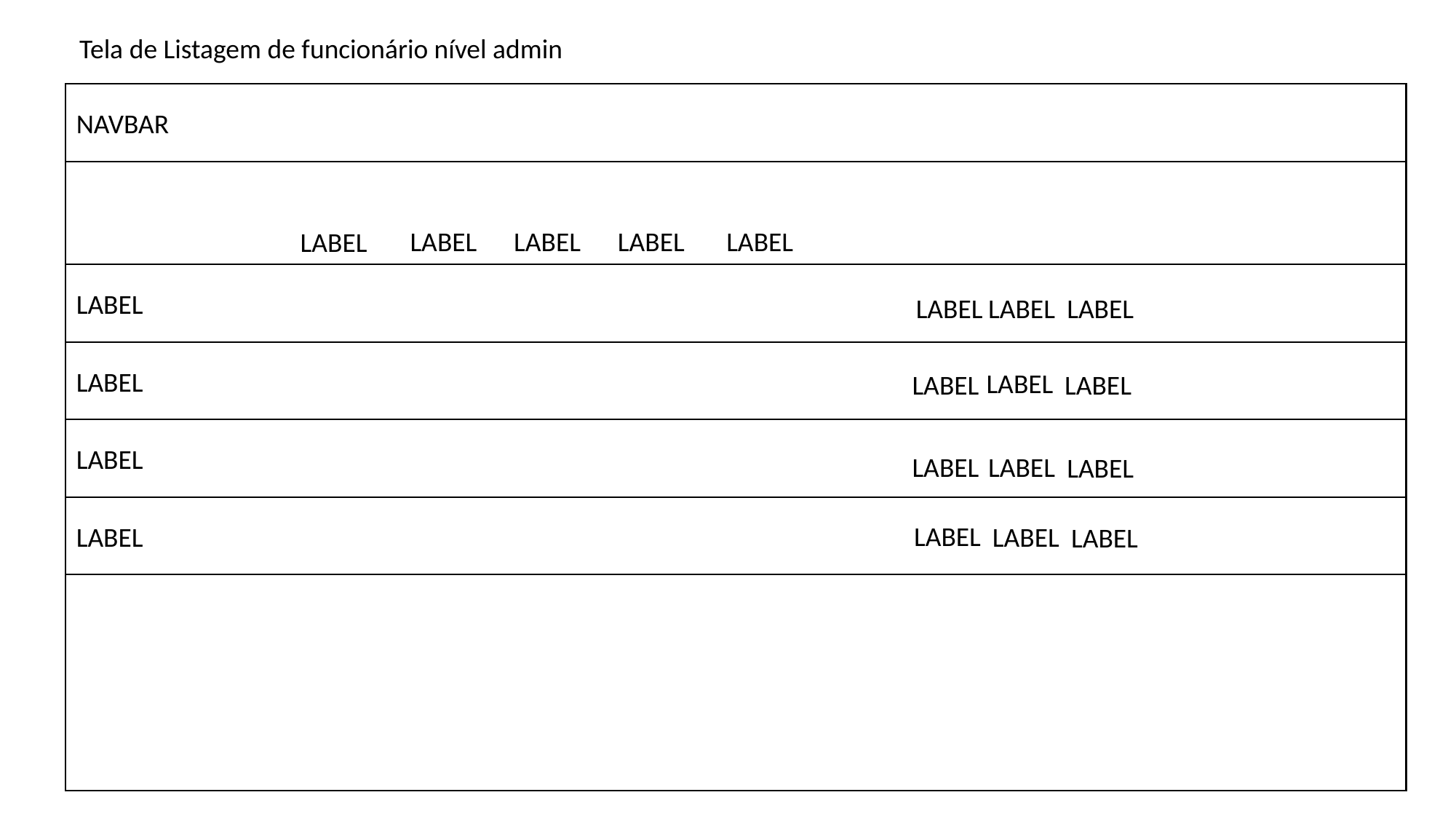

Tela de Listagem de funcionário nível admin

NAVBAR
LABEL
LABEL
LABEL
LABEL
LABEL
LABEL
LABEL
LABEL
LABEL
LABEL
LABEL
LABEL
LABEL
LABEL
LABEL
LABEL
LABEL
LABEL
LABEL
LABEL
LABEL